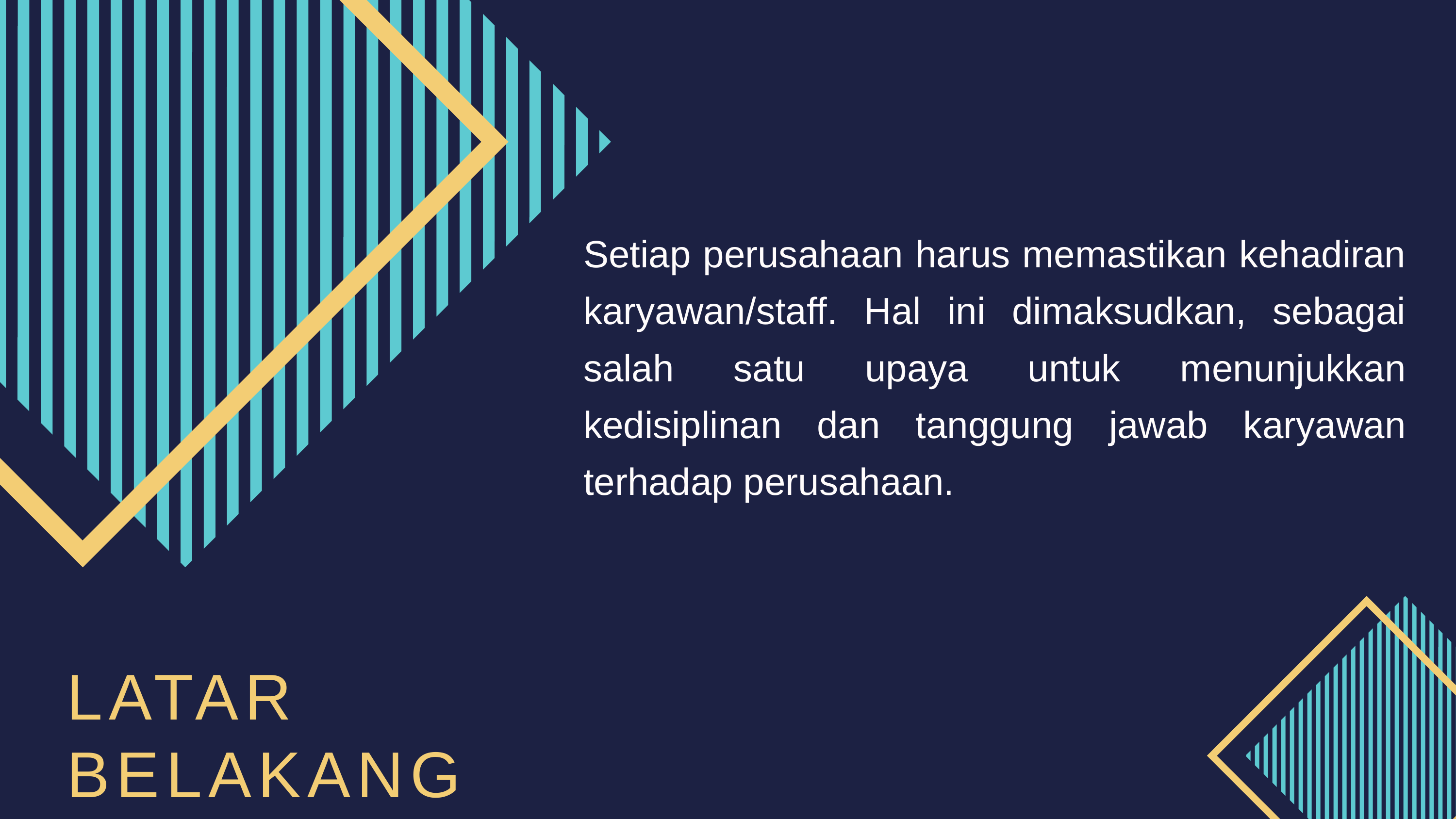

Setiap perusahaan harus memastikan kehadiran karyawan/staff. Hal ini dimaksudkan, sebagai salah satu upaya untuk menunjukkan kedisiplinan dan tanggung jawab karyawan terhadap perusahaan.

LATAR  BELAKANG